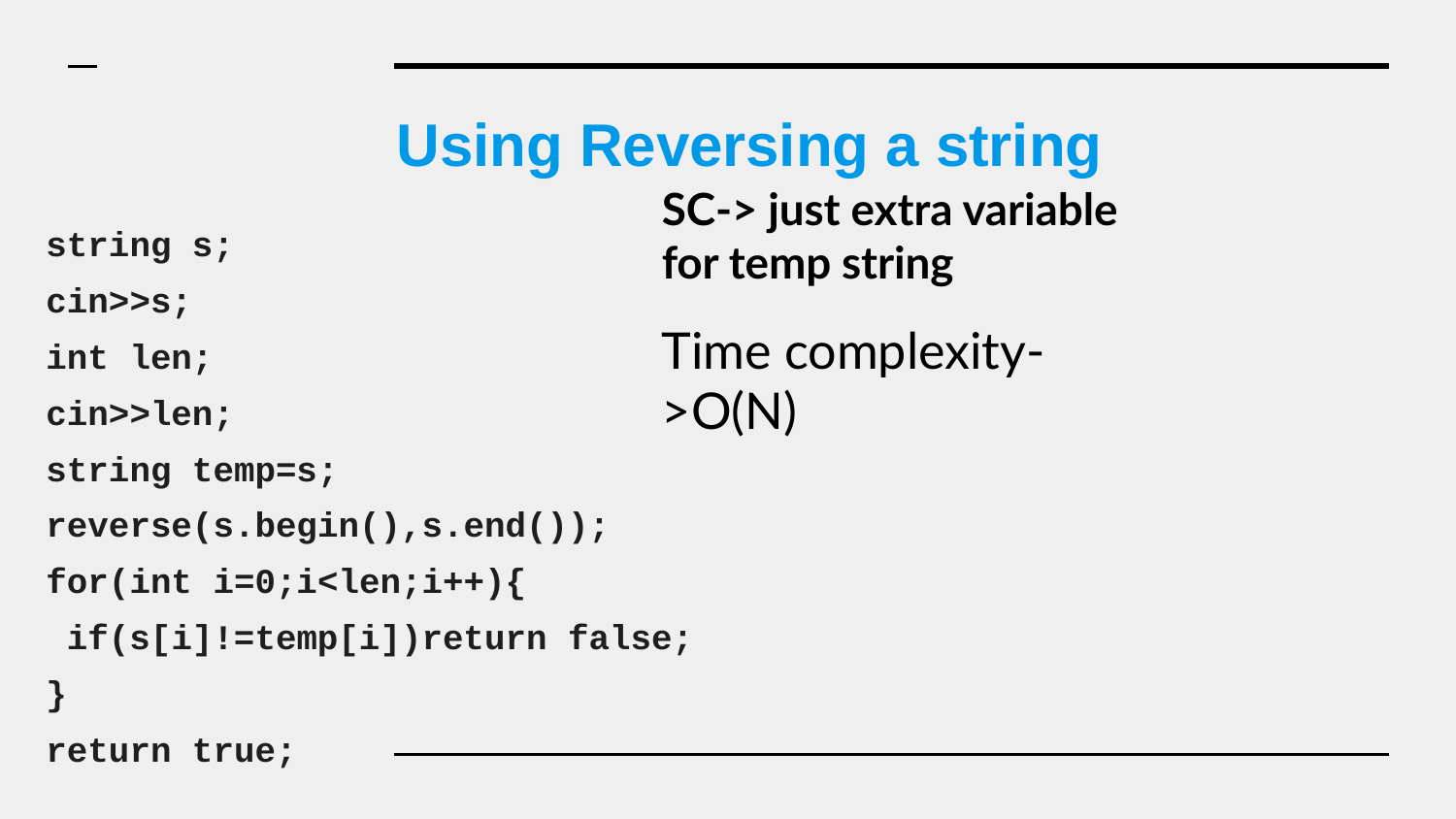

# Using Reversing a string
SC-> just extra variable for temp string
string s;
cin>>s;
int len;
cin>>len;
string temp=s;
reverse(s.begin(),s.end());
for(int i=0;i<len;i++){
 if(s[i]!=temp[i])return false;
}
return true;

Time complexity->O(N)